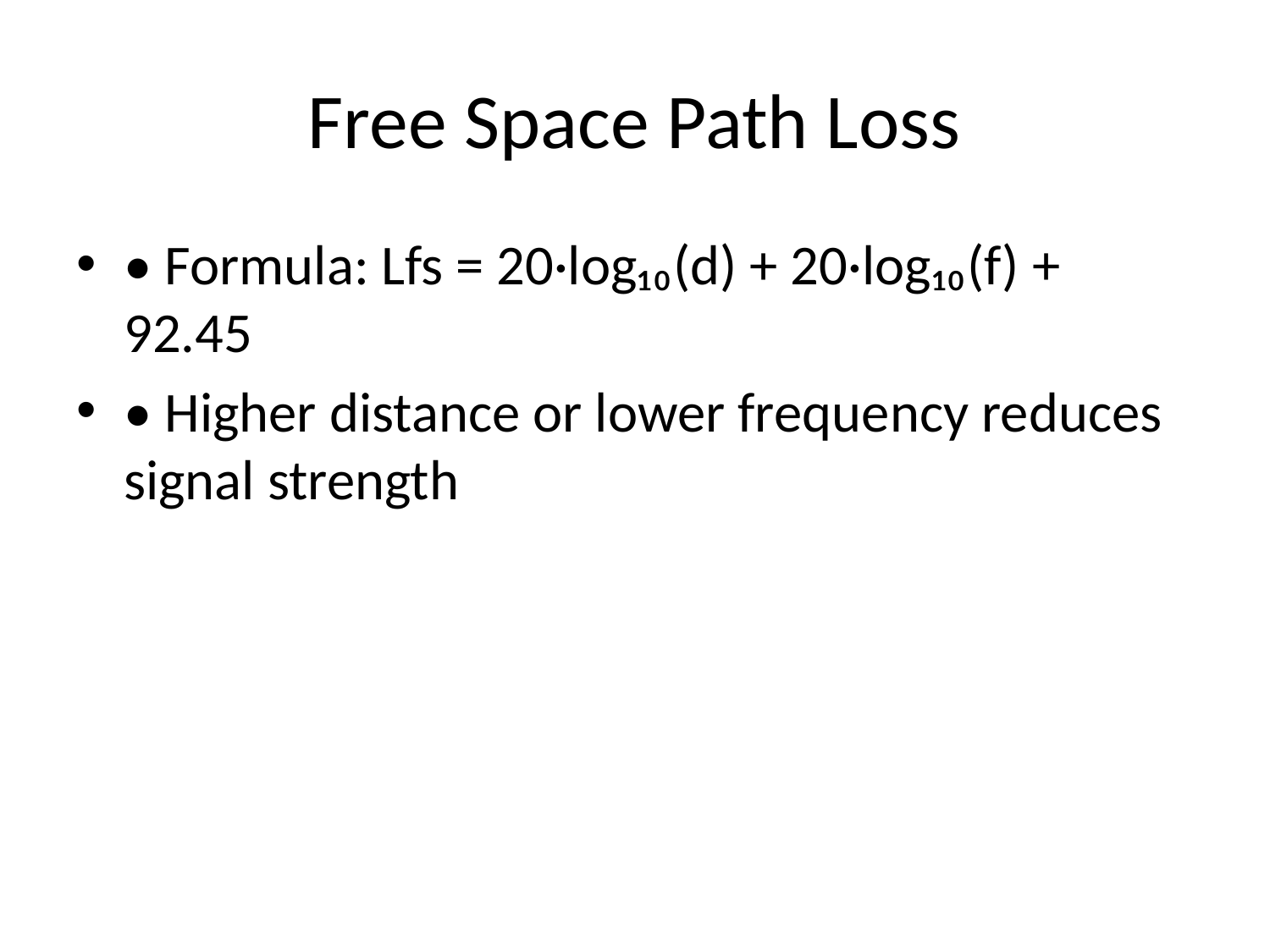

# Free Space Path Loss
• Formula: Lfs = 20·log₁₀(d) + 20·log₁₀(f) + 92.45
• Higher distance or lower frequency reduces signal strength